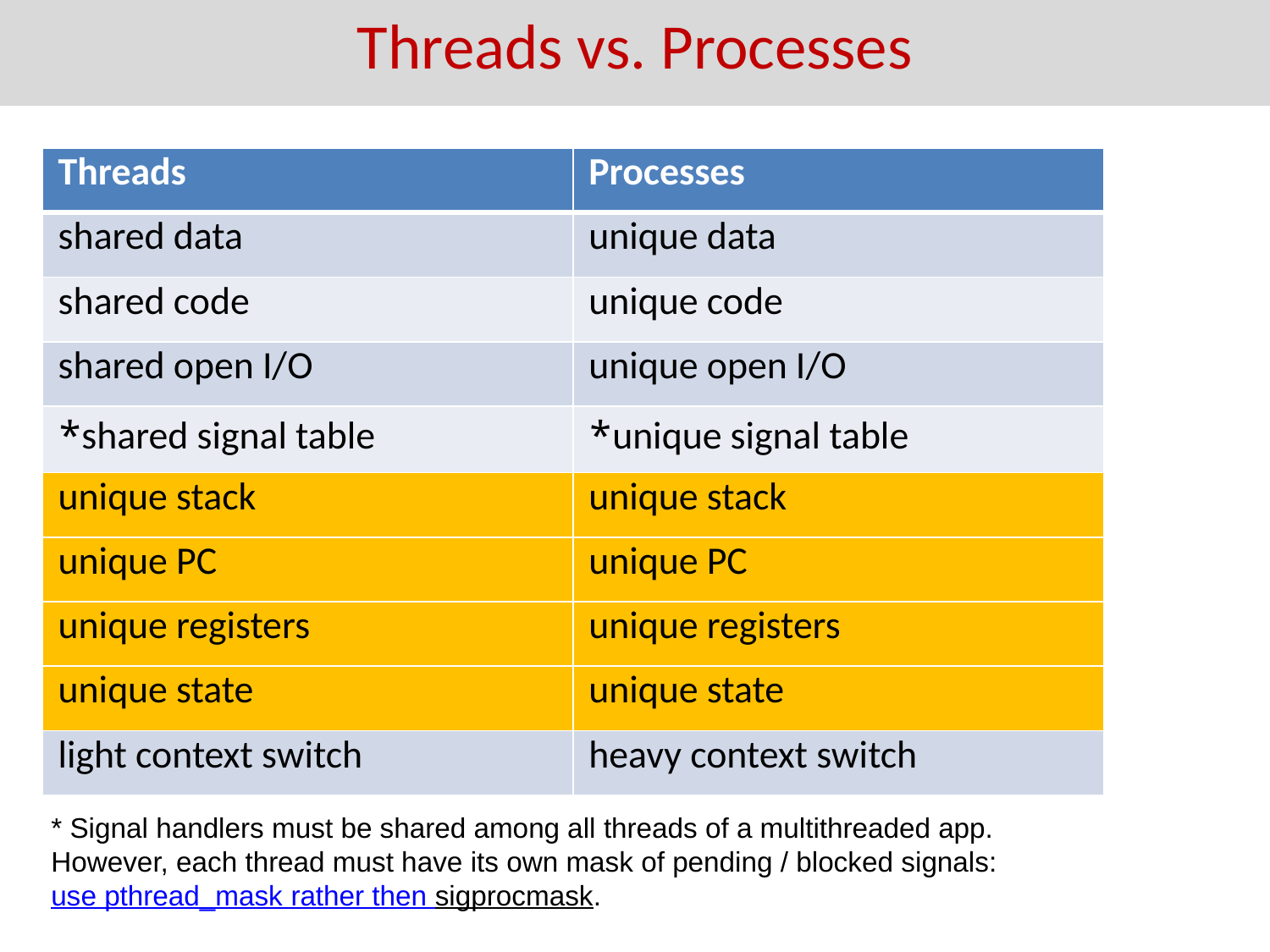

Threads vs. Processes
| Threads | Processes |
| --- | --- |
| shared data | unique data |
| shared code | unique code |
| shared open I/O | unique open I/O |
| shared signal table\* | unique signal table\* |
| unique stack | unique stack |
| unique PC | unique PC |
| unique registers | unique registers |
| unique state | unique state |
| light context switch | heavy context switch |
* Signal handlers must be shared among all threads of a multithreaded app. However, each thread must have its own mask of pending / blocked signals:
use pthread_mask rather then sigprocmask.